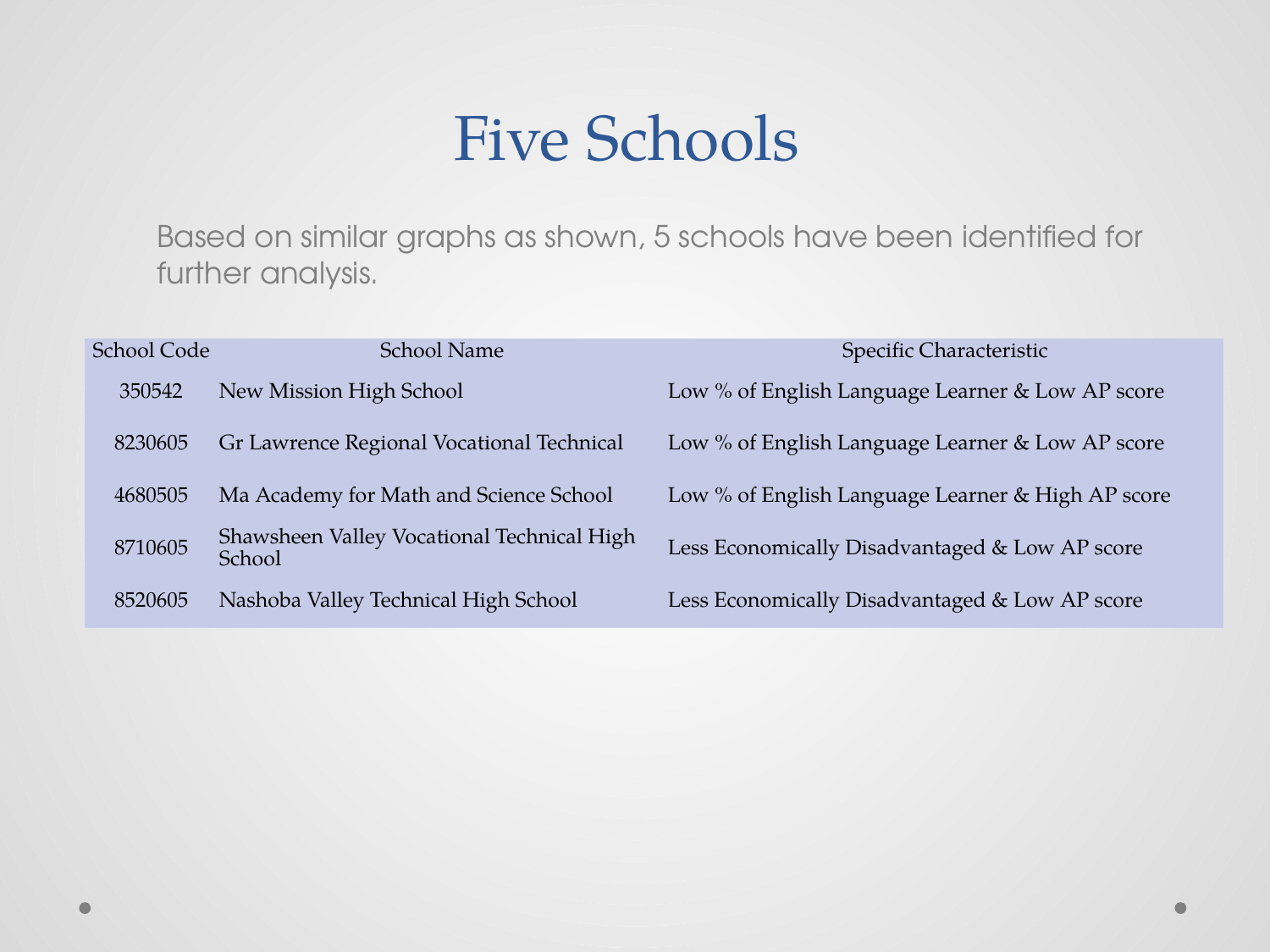

# Five Schools
Based on similar graphs as shown, 5 schools have been identified for further analysis.
| School Code | School Name | Specific Characteristic |
| --- | --- | --- |
| 350542 | New Mission High School | Low % of English Language Learner & Low AP score |
| 8230605 | Gr Lawrence Regional Vocational Technical | Low % of English Language Learner & Low AP score |
| 4680505 | Ma Academy for Math and Science School | Low % of English Language Learner & High AP score |
| 8710605 | Shawsheen Valley Vocational Technical High School | Less Economically Disadvantaged & Low AP score |
| 8520605 | Nashoba Valley Technical High School | Less Economically Disadvantaged & Low AP score |